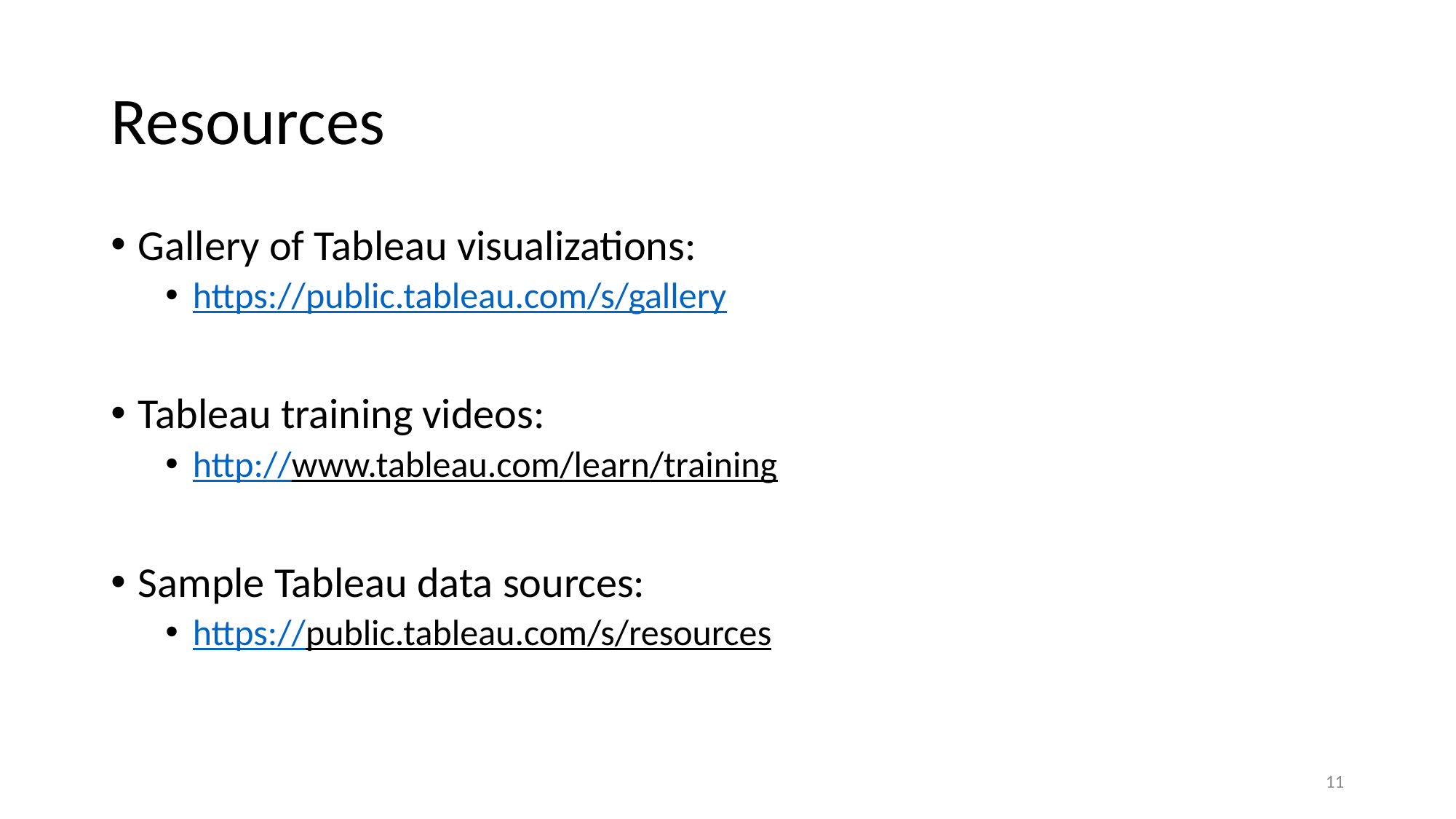

# Resources
Gallery of Tableau visualizations:
https://public.tableau.com/s/gallery

Tableau training videos:
http://www.tableau.com/learn/training

Sample Tableau data sources:
https://public.tableau.com/s/resources
11